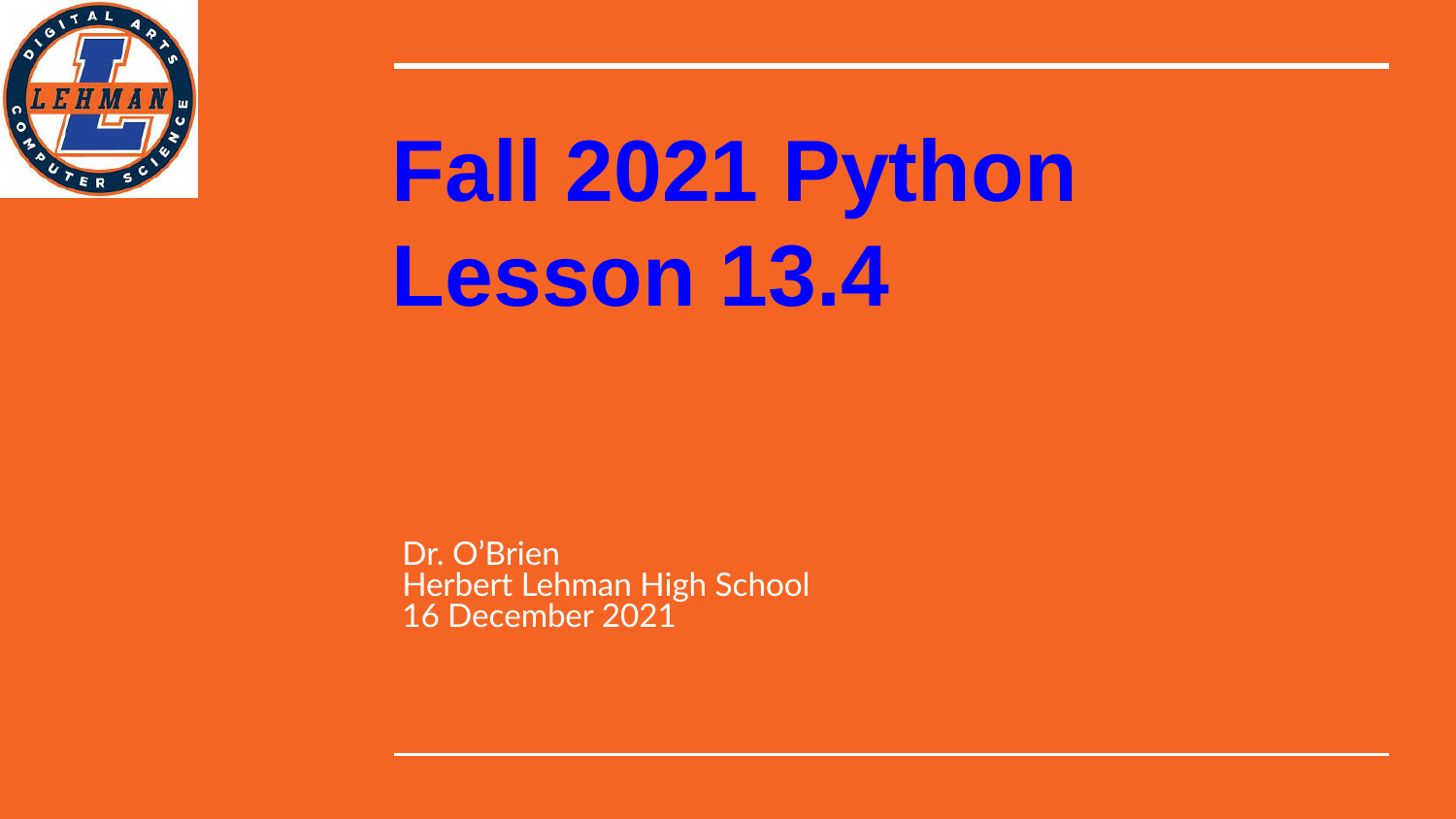

# Fall 2021 Python
Lesson 13.4
Dr. O’Brien
Herbert Lehman High School
16 December 2021